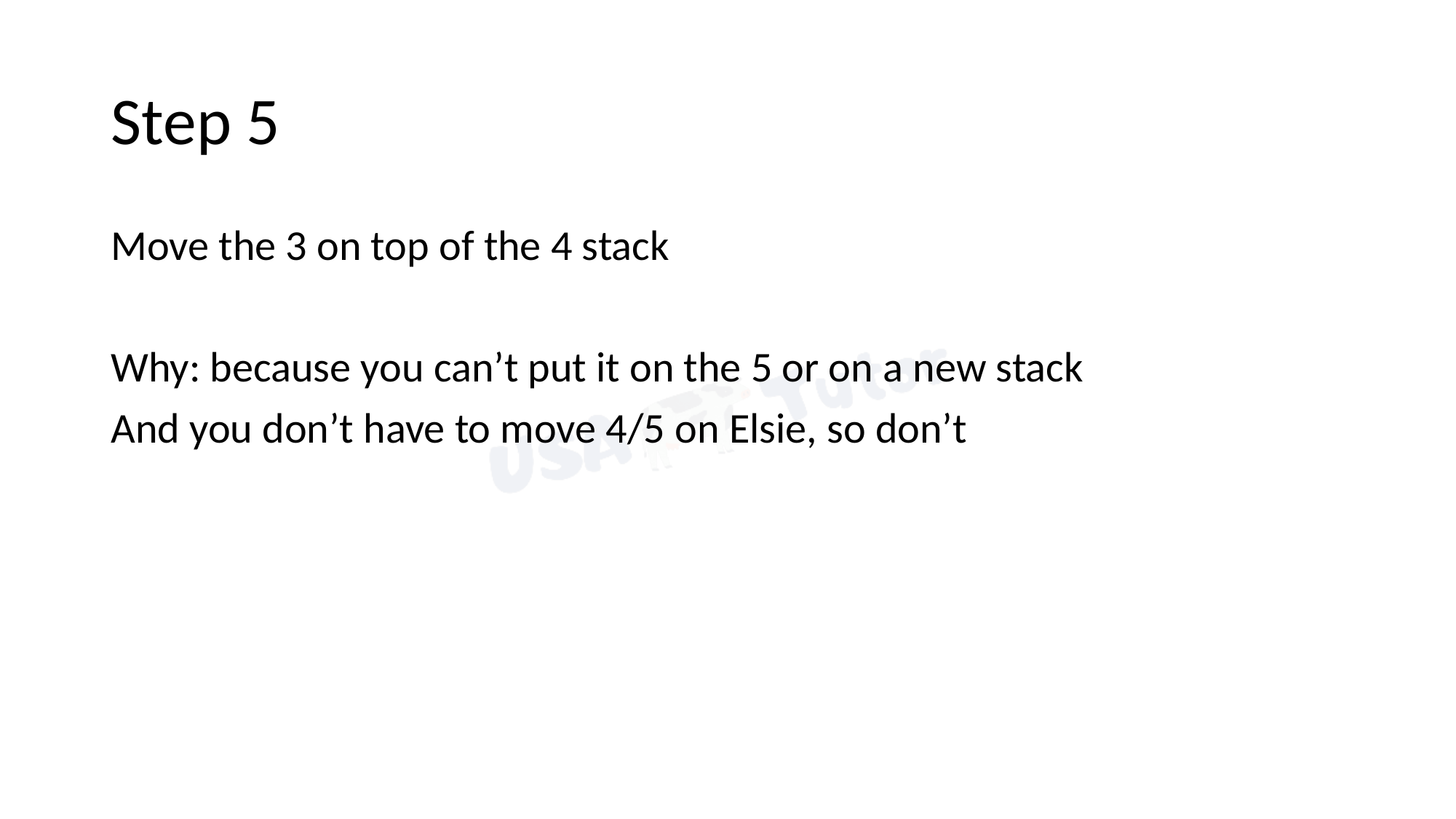

# Step 5
Move the 3 on top of the 4 stack

Why: because you can’t put it on the 5 or on a new stack
And you don’t have to move 4/5 on Elsie, so don’t